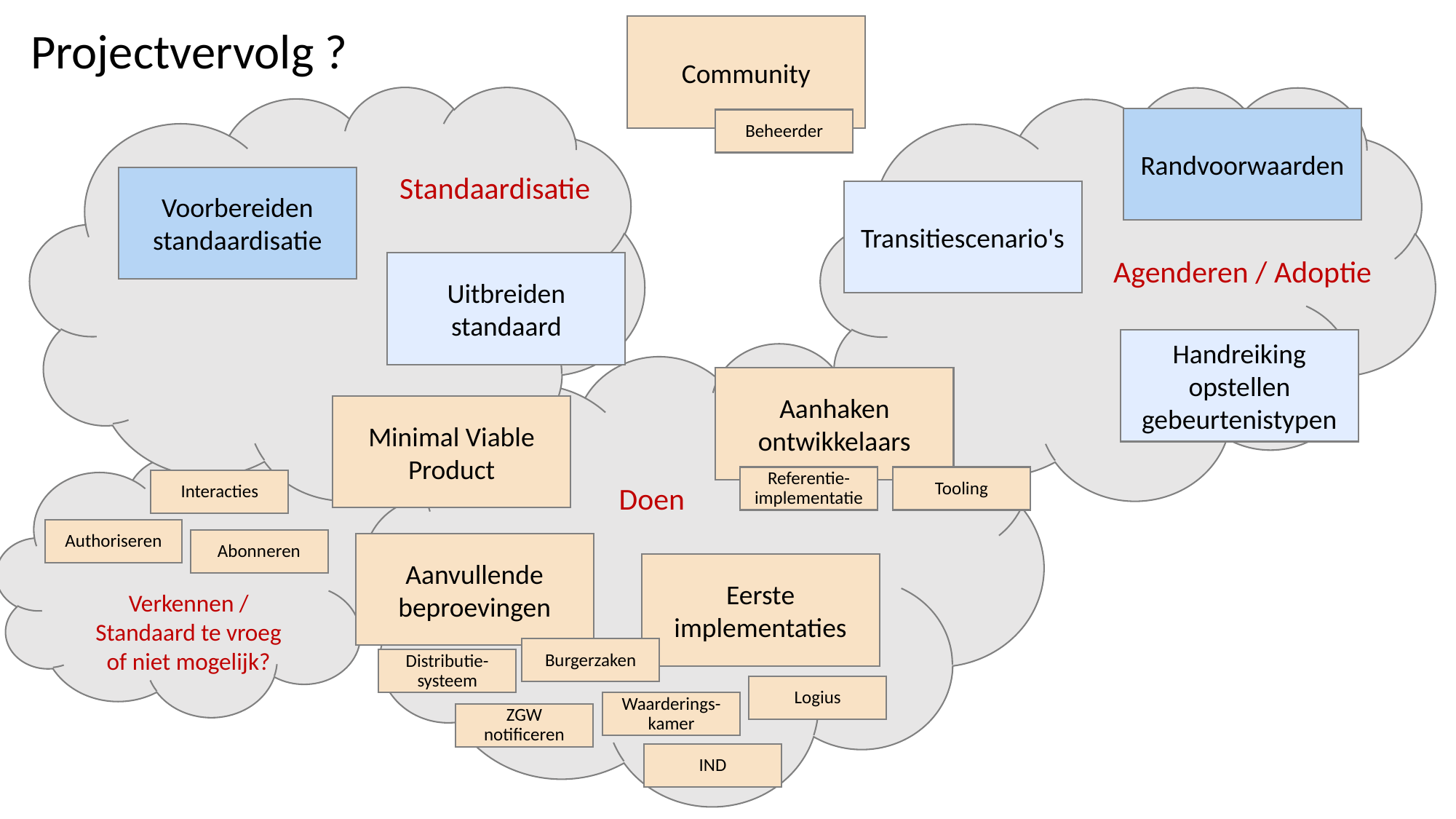

# Projectvervolg ?
Community

Randvoorwaarden
Beheerder
Standaardisatie
Voorbereiden
standaardisatie
Transitiescenario's
Agenderen / Adoptie
Uitbreiden standaard
Handreiking
opstellen gebeurtenistypen

Aanhaken ontwikkelaars
Minimal Viable Product

Referentie-implementatie
Tooling
Interacties
Doen
Authoriseren
Abonneren
Aanvullende beproevingen
Eerste implementaties
Verkennen /
Standaard te vroeg
of niet mogelijk?
Burgerzaken
Distributie-systeem
Logius
Waarderings-kamer
ZGW notificeren
IND